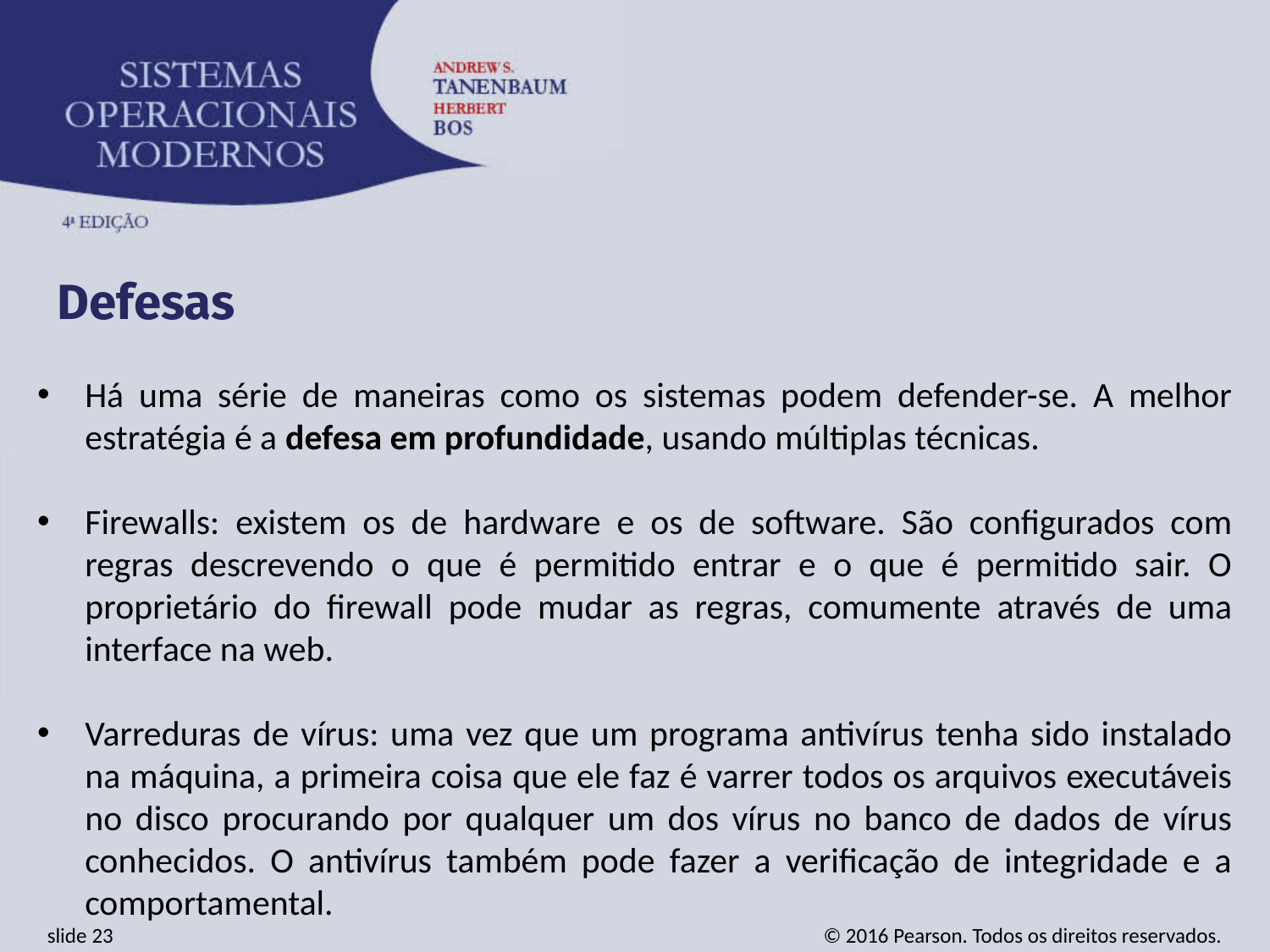

Defesas
Há uma série de maneiras como os sistemas podem defender-se. A melhor estratégia é a defesa em profundidade, usando múltiplas técnicas.

Firewalls: existem os de hardware e os de software. São configurados com regras descrevendo o que é permitido entrar e o que é permitido sair. O proprietário do firewall pode mudar as regras, comumente através de uma interface na web.

Varreduras de vírus: uma vez que um programa antivírus tenha sido instalado na máquina, a primeira coisa que ele faz é varrer todos os arquivos executáveis no disco procurando por qualquer um dos vírus no banco de dados de vírus conhecidos. O antivírus também pode fazer a verificação de integridade e a comportamental.